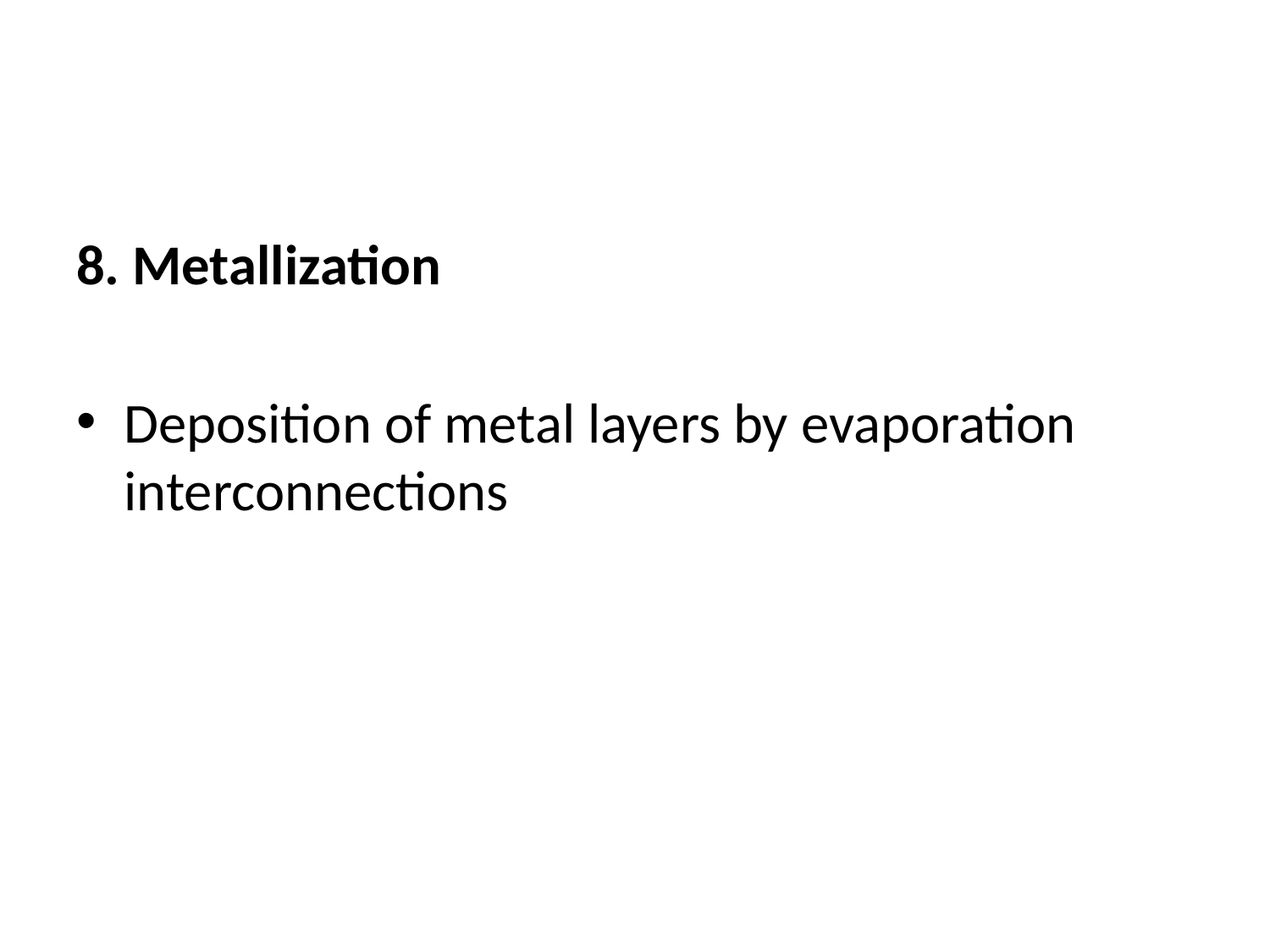

#
8. Metallization

Deposition of metal layers by evaporation interconnections